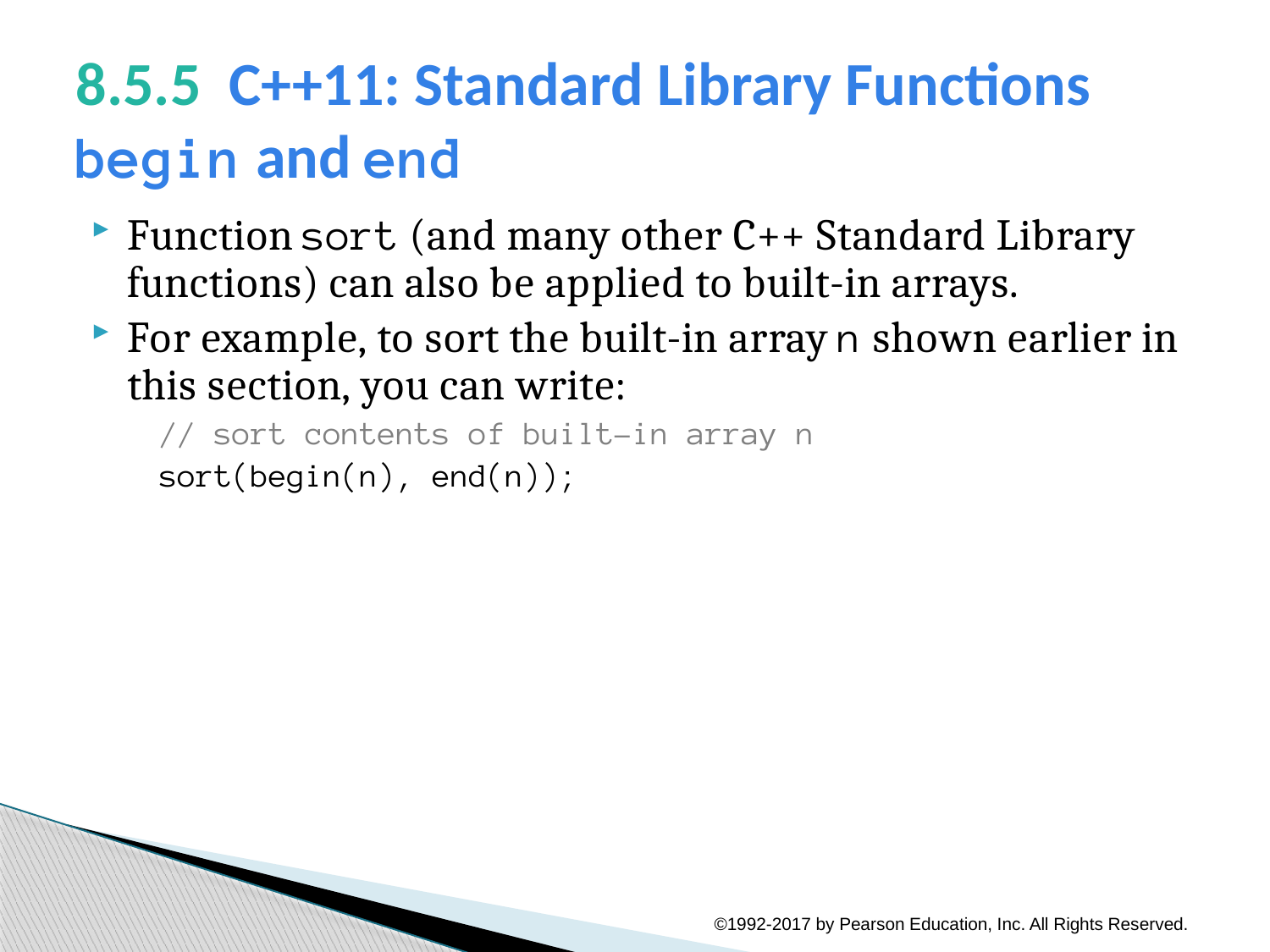

# 8.5.5  C++11: Standard Library Functions begin and end
Function sort (and many other C++ Standard Library functions) can also be applied to built-in arrays.
For example, to sort the built-in array n shown earlier in this section, you can write:
// sort contents of built-in array n
sort(begin(n), end(n));

©1992-2017 by Pearson Education, Inc. All Rights Reserved.